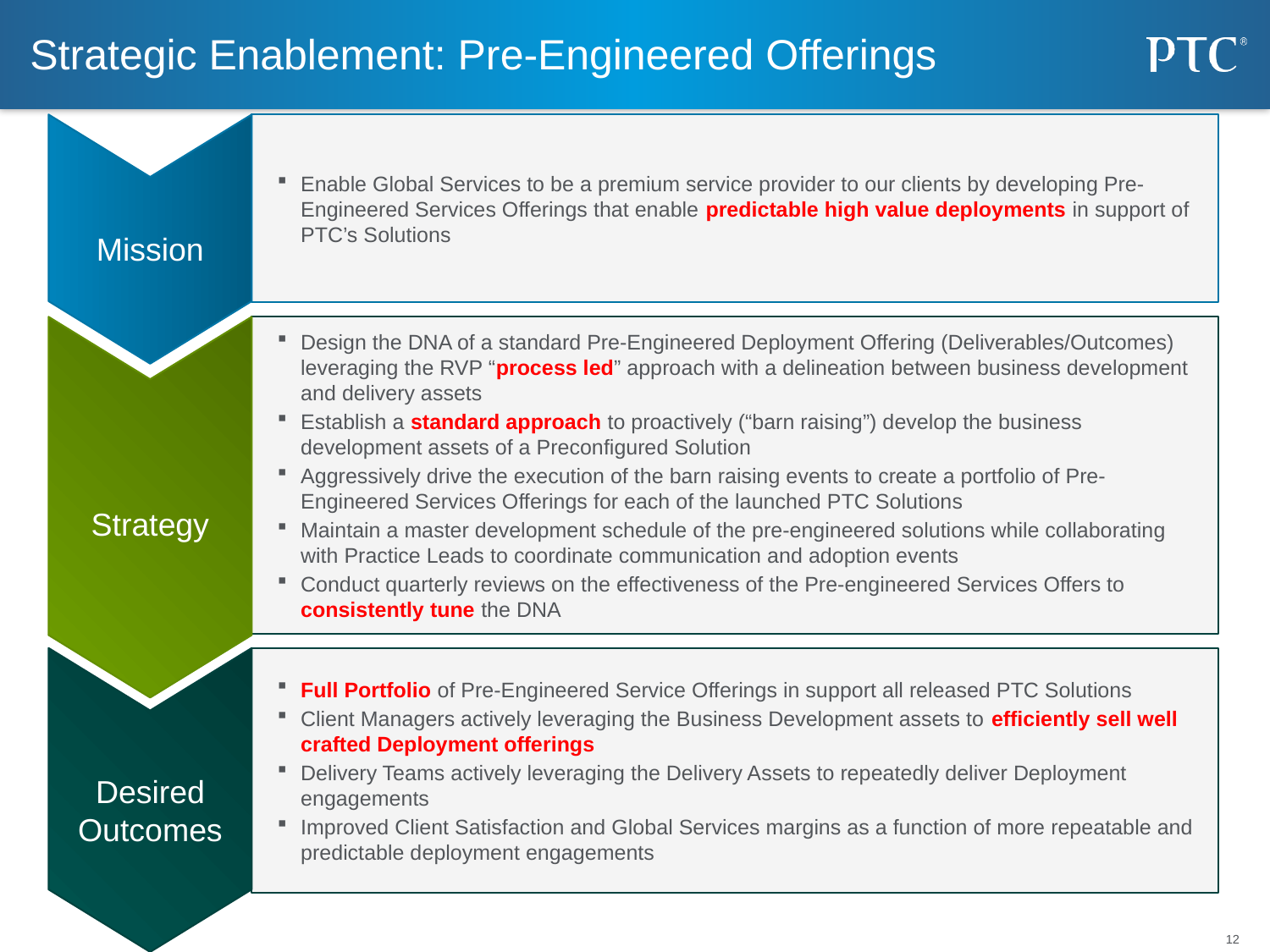

# Strategic Enablement: Pre-Engineered Offerings
Enable Global Services to be a premium service provider to our clients by developing Pre-Engineered Services Offerings that enable predictable high value deployments in support of PTC’s Solutions
Mission
Design the DNA of a standard Pre-Engineered Deployment Offering (Deliverables/Outcomes) leveraging the RVP “process led” approach with a delineation between business development and delivery assets
Establish a standard approach to proactively (“barn raising”) develop the business development assets of a Preconfigured Solution
Aggressively drive the execution of the barn raising events to create a portfolio of Pre-Engineered Services Offerings for each of the launched PTC Solutions
Maintain a master development schedule of the pre-engineered solutions while collaborating with Practice Leads to coordinate communication and adoption events
Conduct quarterly reviews on the effectiveness of the Pre-engineered Services Offers to consistently tune the DNA
Strategy
Full Portfolio of Pre-Engineered Service Offerings in support all released PTC Solutions
Client Managers actively leveraging the Business Development assets to efficiently sell well crafted Deployment offerings
Delivery Teams actively leveraging the Delivery Assets to repeatedly deliver Deployment engagements
Improved Client Satisfaction and Global Services margins as a function of more repeatable and predictable deployment engagements
Desired Outcomes